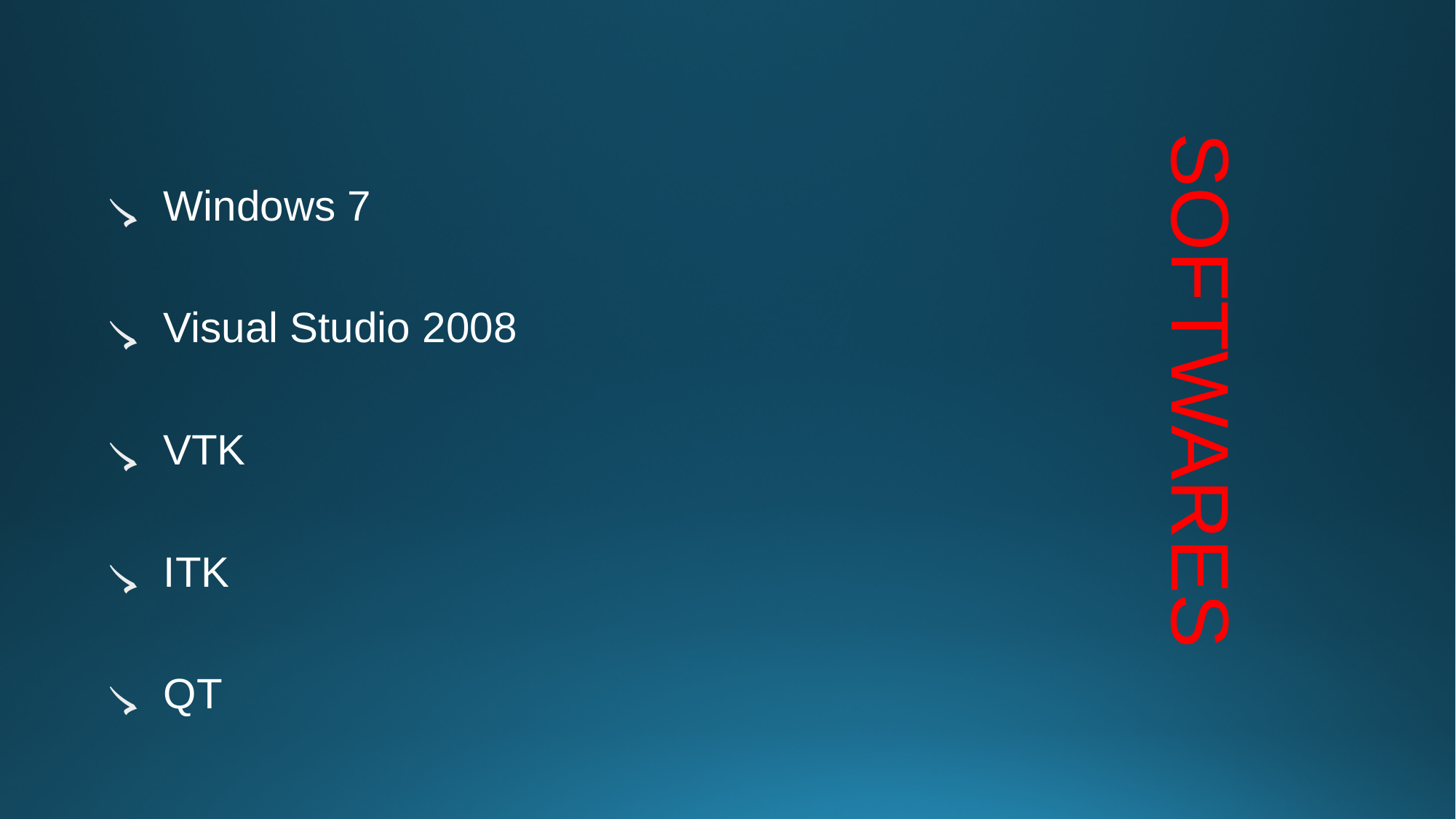

Windows 7

 Visual Studio 2008

 VTK

 ITK

 QT
# SOFTWARES